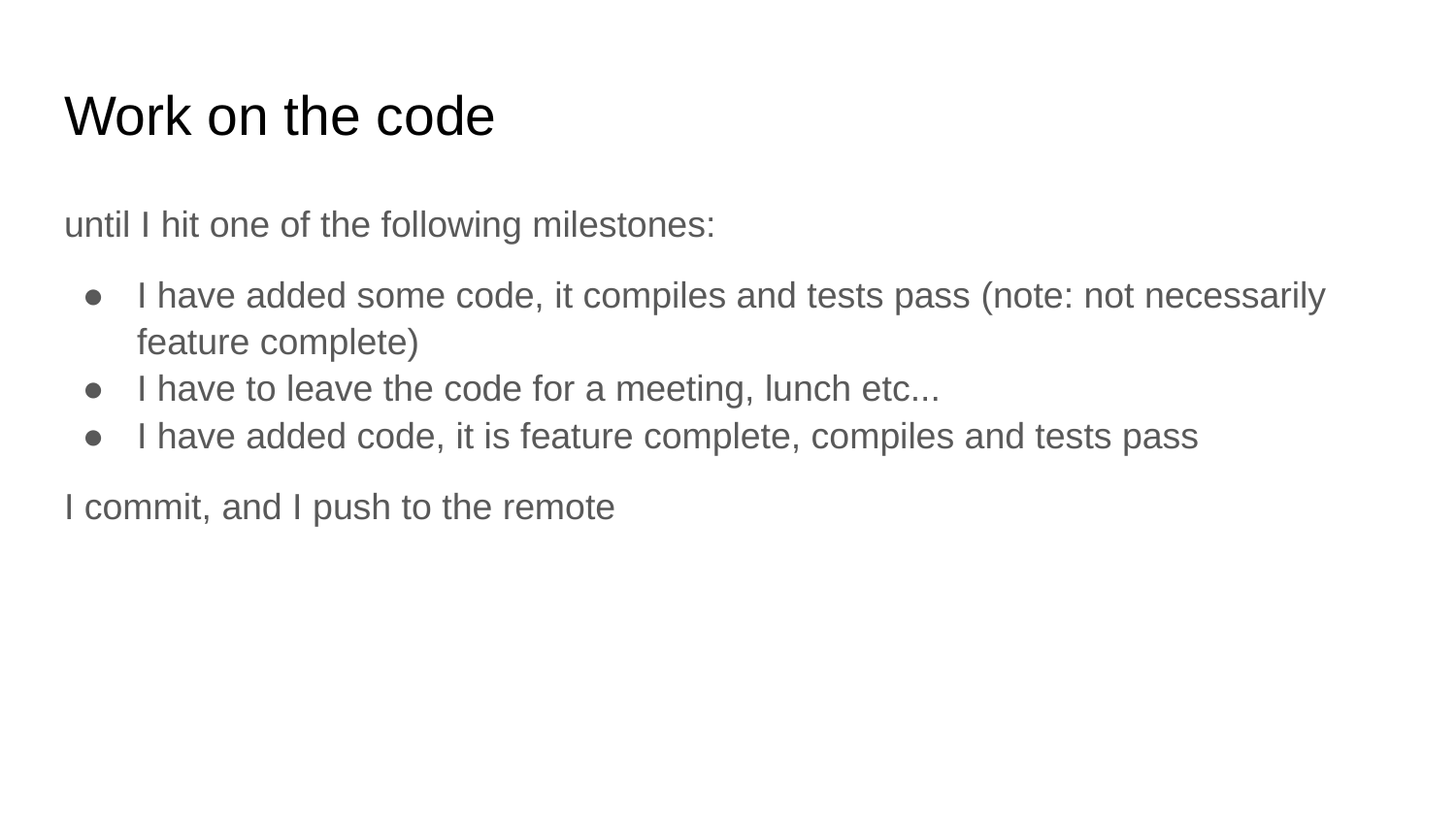

# Work on the code
until I hit one of the following milestones:
I have added some code, it compiles and tests pass (note: not necessarily feature complete)
I have to leave the code for a meeting, lunch etc...
I have added code, it is feature complete, compiles and tests pass
I commit, and I push to the remote